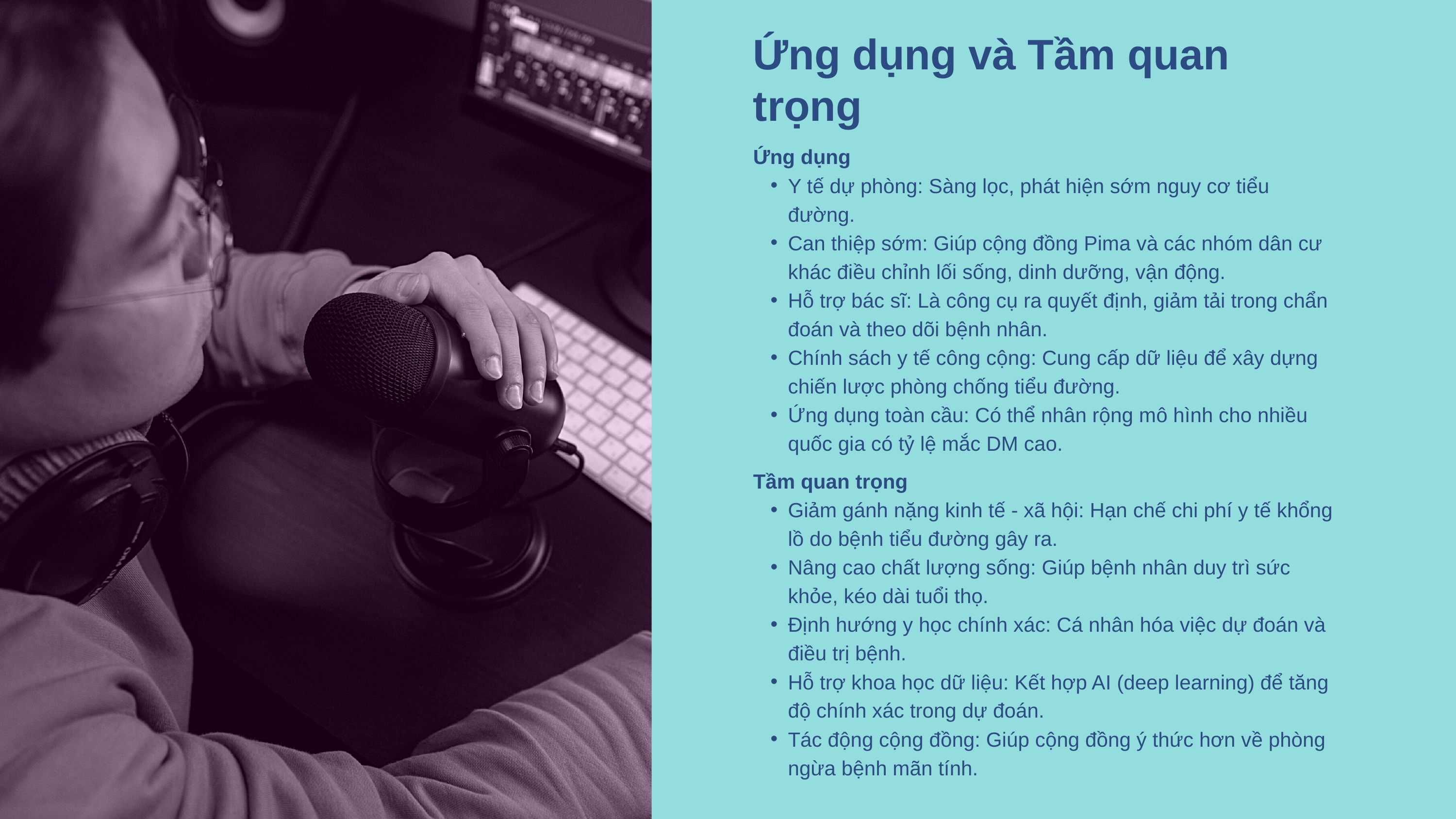

Ứng dụng và Tầm quan trọng

Ứng dụng
Y tế dự phòng: Sàng lọc, phát hiện sớm nguy cơ tiểu đường.
Can thiệp sớm: Giúp cộng đồng Pima và các nhóm dân cư khác điều chỉnh lối sống, dinh dưỡng, vận động.
Hỗ trợ bác sĩ: Là công cụ ra quyết định, giảm tải trong chẩn đoán và theo dõi bệnh nhân.
Chính sách y tế công cộng: Cung cấp dữ liệu để xây dựng chiến lược phòng chống tiểu đường.
Ứng dụng toàn cầu: Có thể nhân rộng mô hình cho nhiều quốc gia có tỷ lệ mắc DM cao.

Tầm quan trọng
Giảm gánh nặng kinh tế - xã hội: Hạn chế chi phí y tế khổng lồ do bệnh tiểu đường gây ra.
Nâng cao chất lượng sống: Giúp bệnh nhân duy trì sức khỏe, kéo dài tuổi thọ.
Định hướng y học chính xác: Cá nhân hóa việc dự đoán và điều trị bệnh.
Hỗ trợ khoa học dữ liệu: Kết hợp AI (deep learning) để tăng độ chính xác trong dự đoán.
Tác động cộng đồng: Giúp cộng đồng ý thức hơn về phòng ngừa bệnh mãn tính.